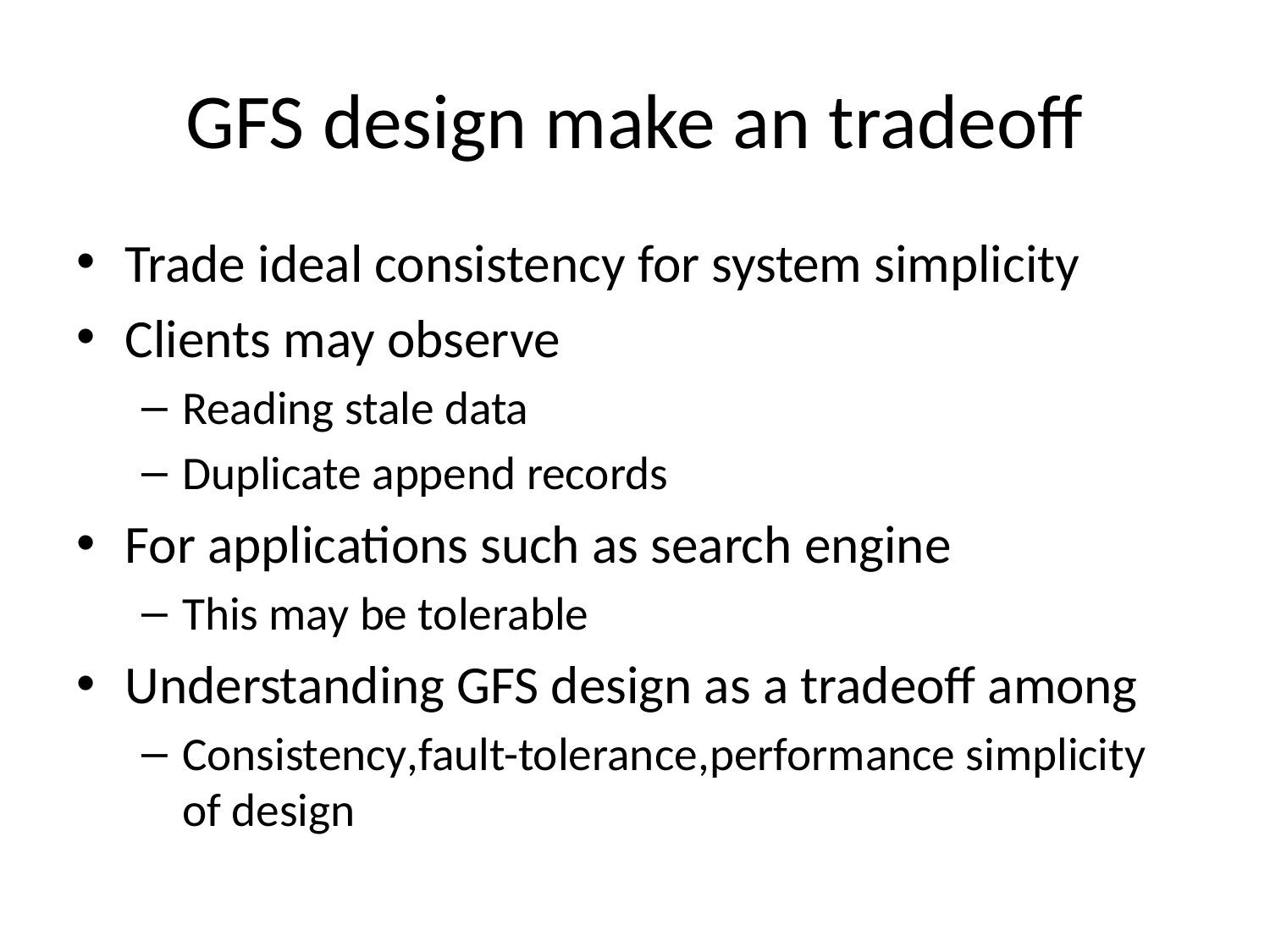

# GFS design make an tradeoff
Trade ideal consistency for system simplicity
Clients may observe
Reading stale data
Duplicate append records
For applications such as search engine
This may be tolerable
Understanding GFS design as a tradeoff among
Consistency,fault-tolerance,performance simplicity of design